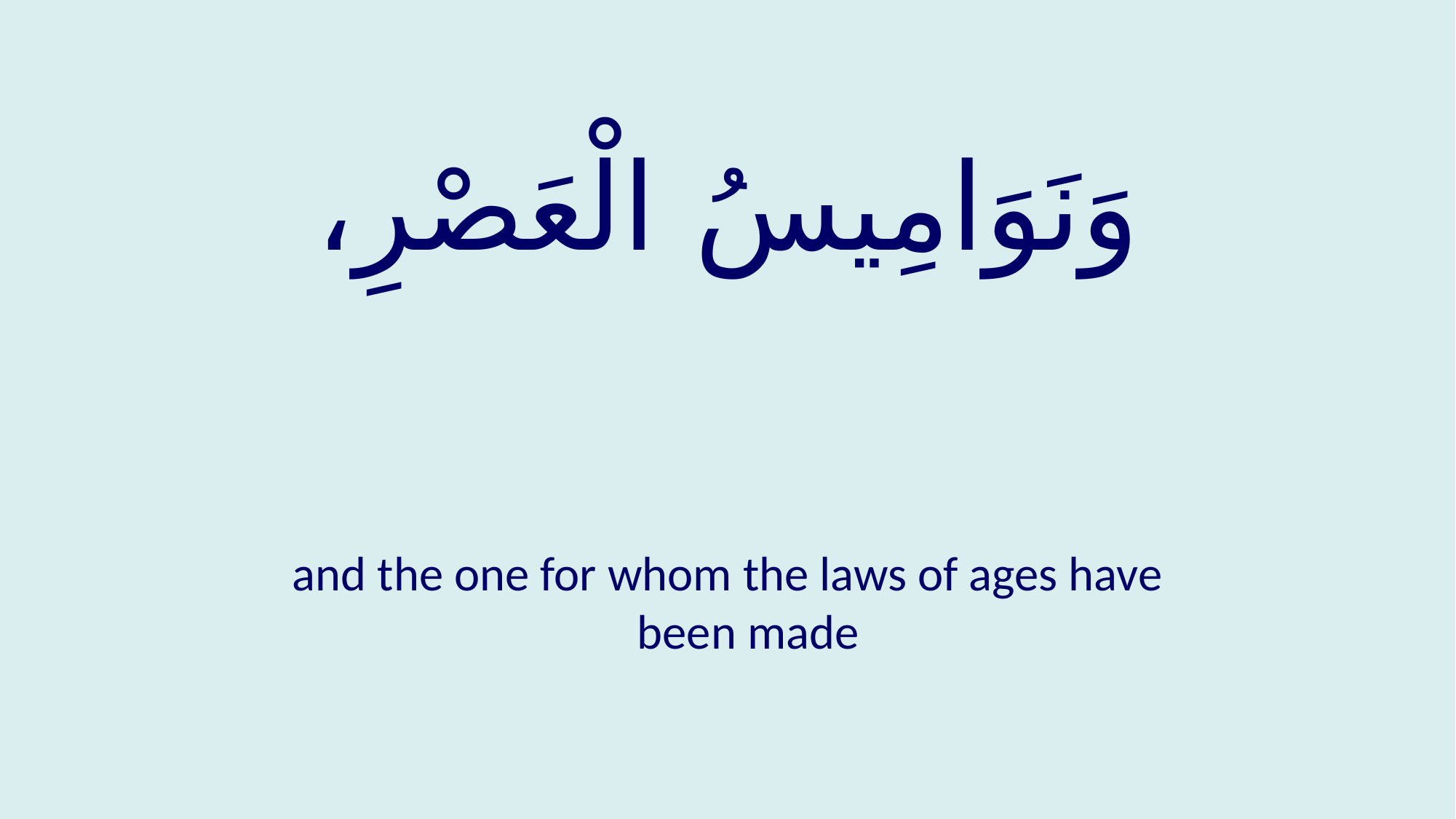

# وَنَوَامِيسُ الْعَصْرِ،
and the one for whom the laws of ages have been made